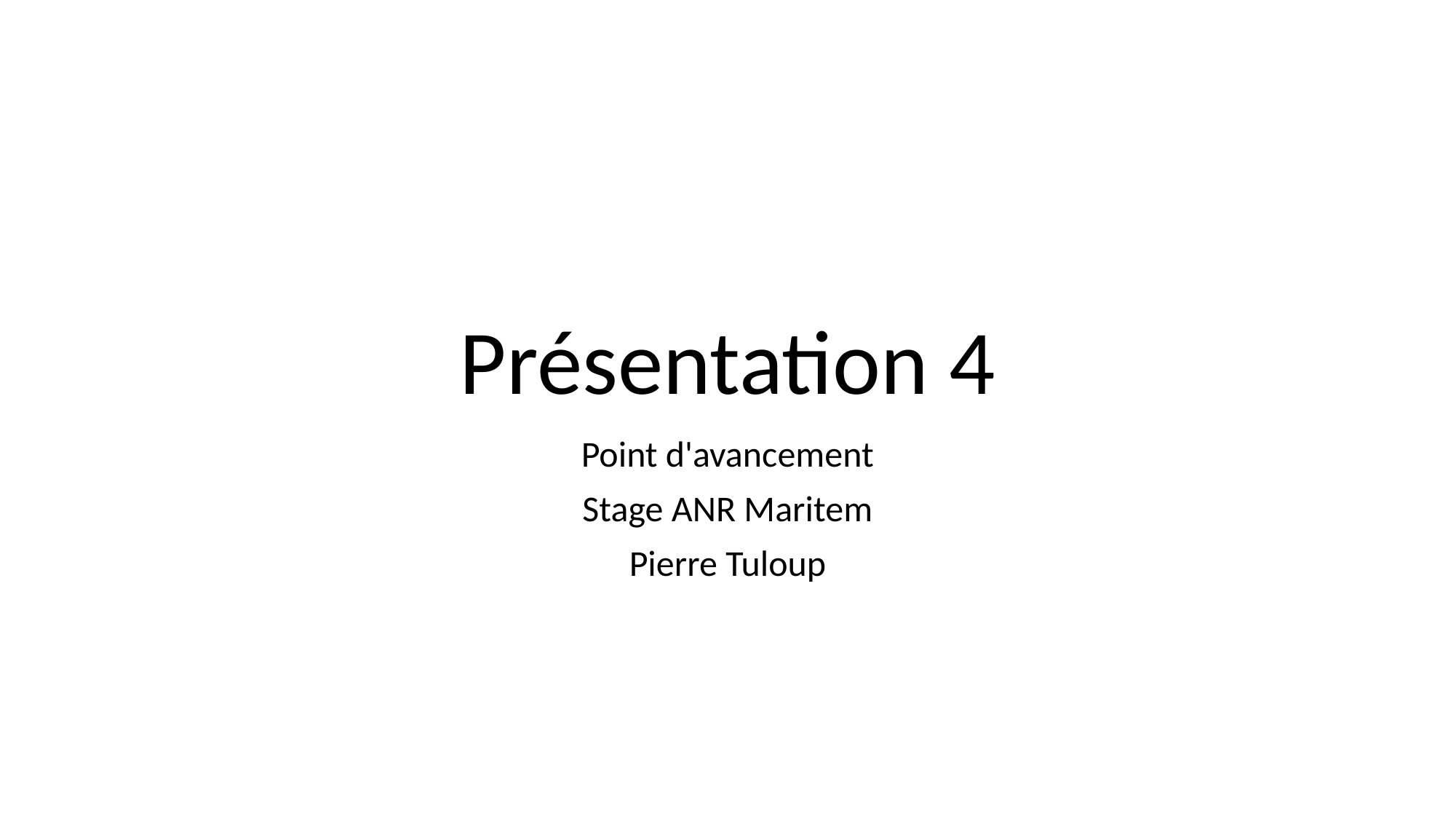

# Présentation 4
Point d'avancement
Stage ANR Maritem
Pierre Tuloup